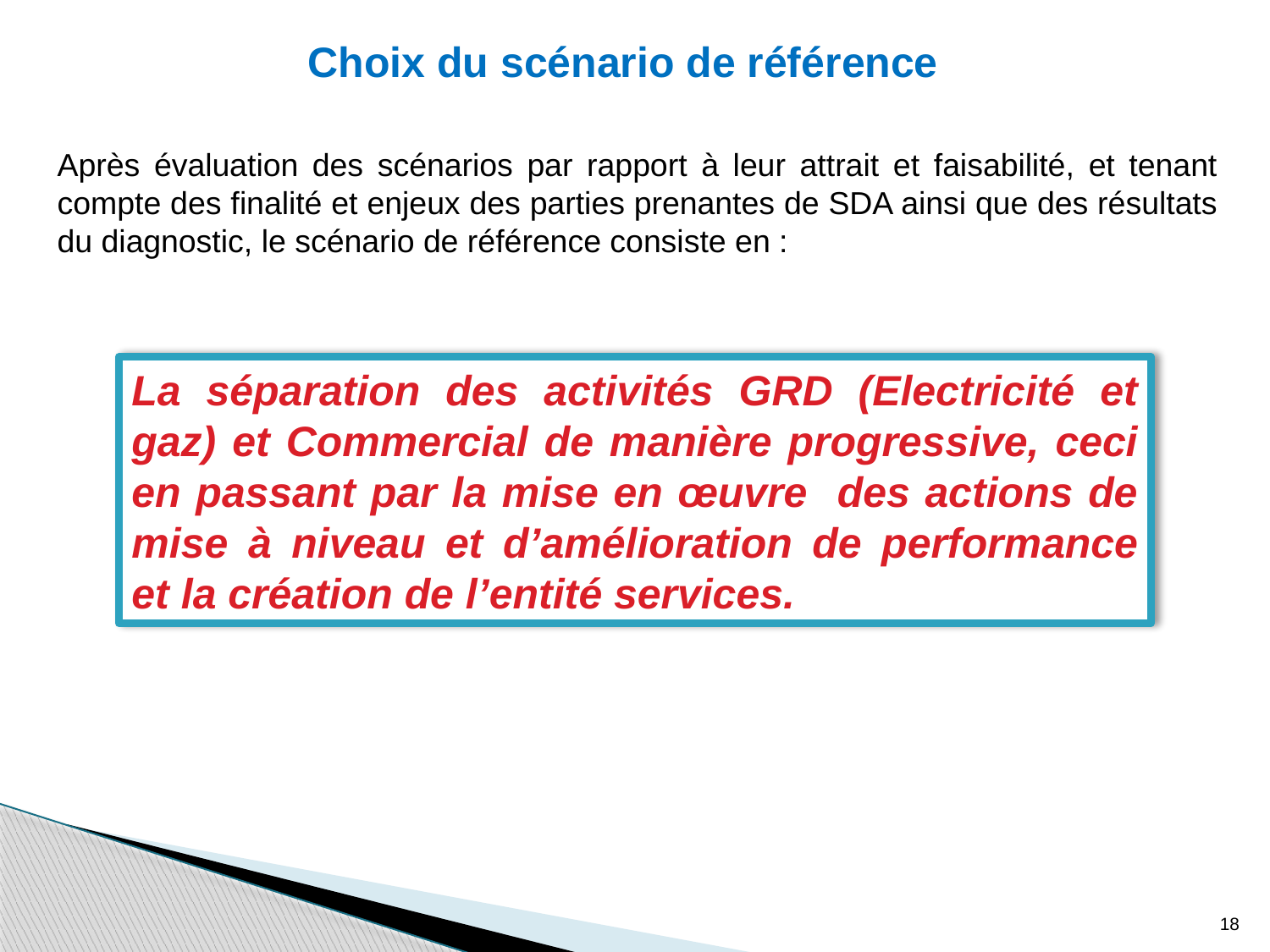

# Choix du scénario de référence
Après évaluation des scénarios par rapport à leur attrait et faisabilité, et tenant compte des finalité et enjeux des parties prenantes de SDA ainsi que des résultats du diagnostic, le scénario de référence consiste en :
La séparation des activités GRD (Electricité et gaz) et Commercial de manière progressive, ceci en passant par la mise en œuvre  des actions de mise à niveau et d’amélioration de performance et la création de l’entité services.
18